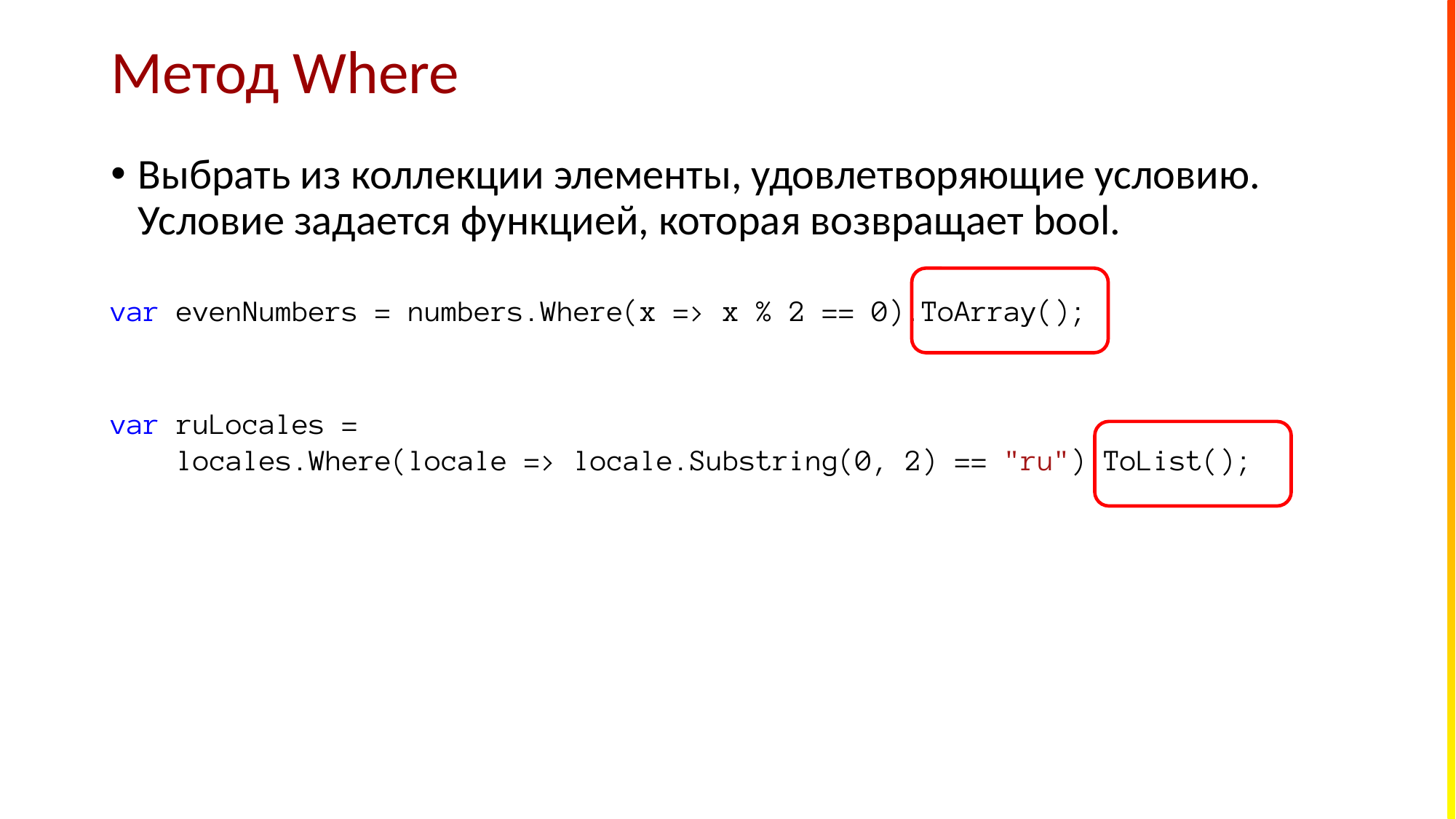

# Метод Where
Выбрать из коллекции элементы, удовлетворяющие условию. Условие задается функцией, которая возвращает bool.

var evenNumbers = numbers.Where(x => x % 2 == 0).ToArray();
var ruLocales =
    locales.Where(locale => locale.Substring(0, 2) == "ru").ToList();